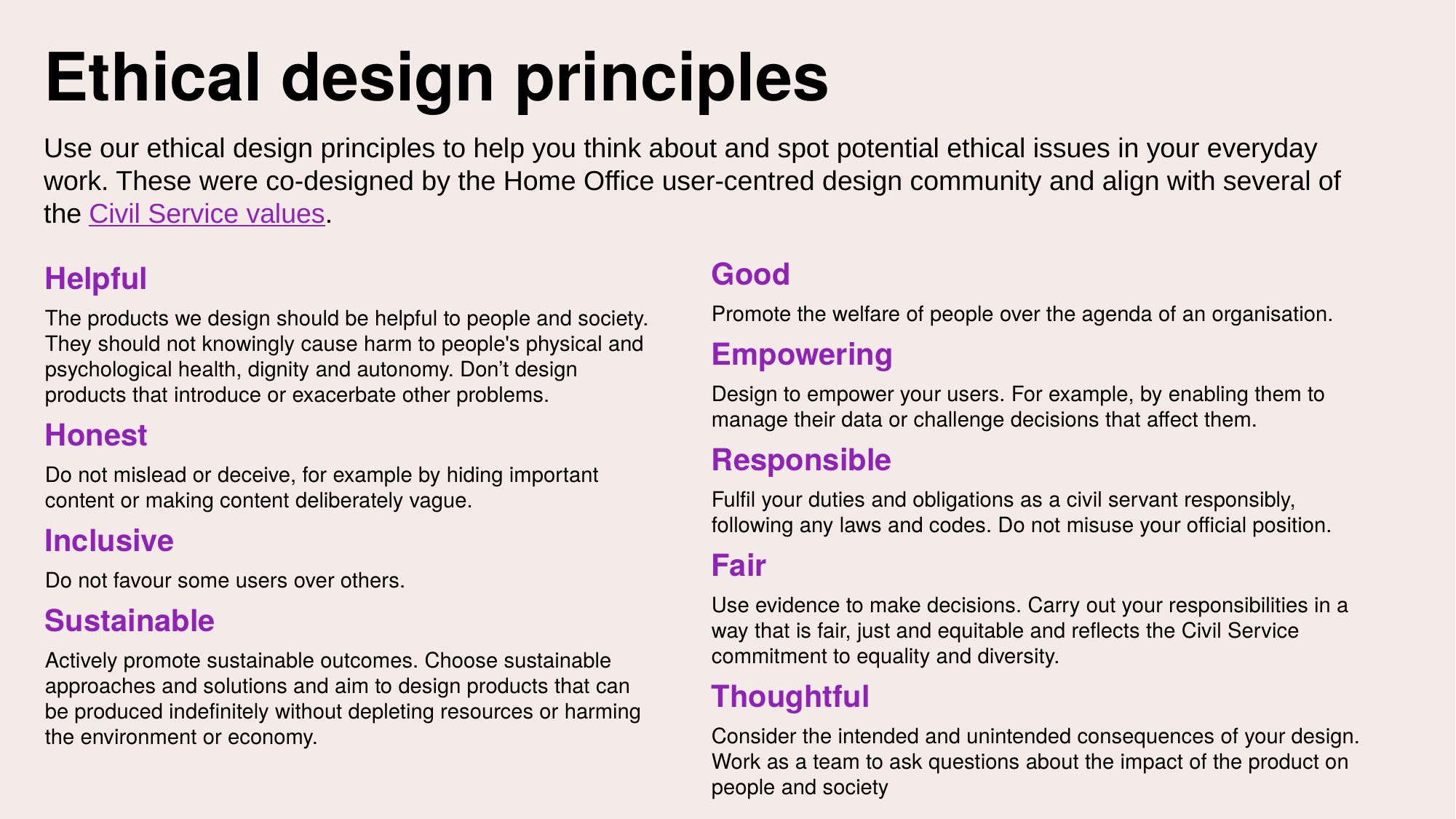

# Ethical design principles
Use our ethical design principles to help you think about and spot potential ethical issues in your everyday work. These were co-designed by the Home Office user-centred design community and align with several of the Civil Service values.
Good
Promote the welfare of people over the agenda of an organisation.
Empowering
Design to empower your users. For example, by enabling them to manage their data or challenge decisions that affect them.
Responsible
Fulfil your duties and obligations as a civil servant responsibly, following any laws and codes. Do not misuse your official position.
Fair
Use evidence to make decisions. Carry out your responsibilities in a way that is fair, just and equitable and reflects the Civil Service commitment to equality and diversity.
Thoughtful
Consider the intended and unintended consequences of your design. Work as a team to ask questions about the impact of the product on people and society

Helpful
The products we design should be helpful to people and society. They should not knowingly cause harm to people's physical and psychological health, dignity and autonomy. Don’t design products that introduce or exacerbate other problems.
Honest
Do not mislead or deceive, for example by hiding important content or making content deliberately vague.
Inclusive
Do not favour some users over others.
Sustainable
Actively promote sustainable outcomes. Choose sustainable approaches and solutions and aim to design products that can be produced indefinitely without depleting resources or harming the environment or economy.
5